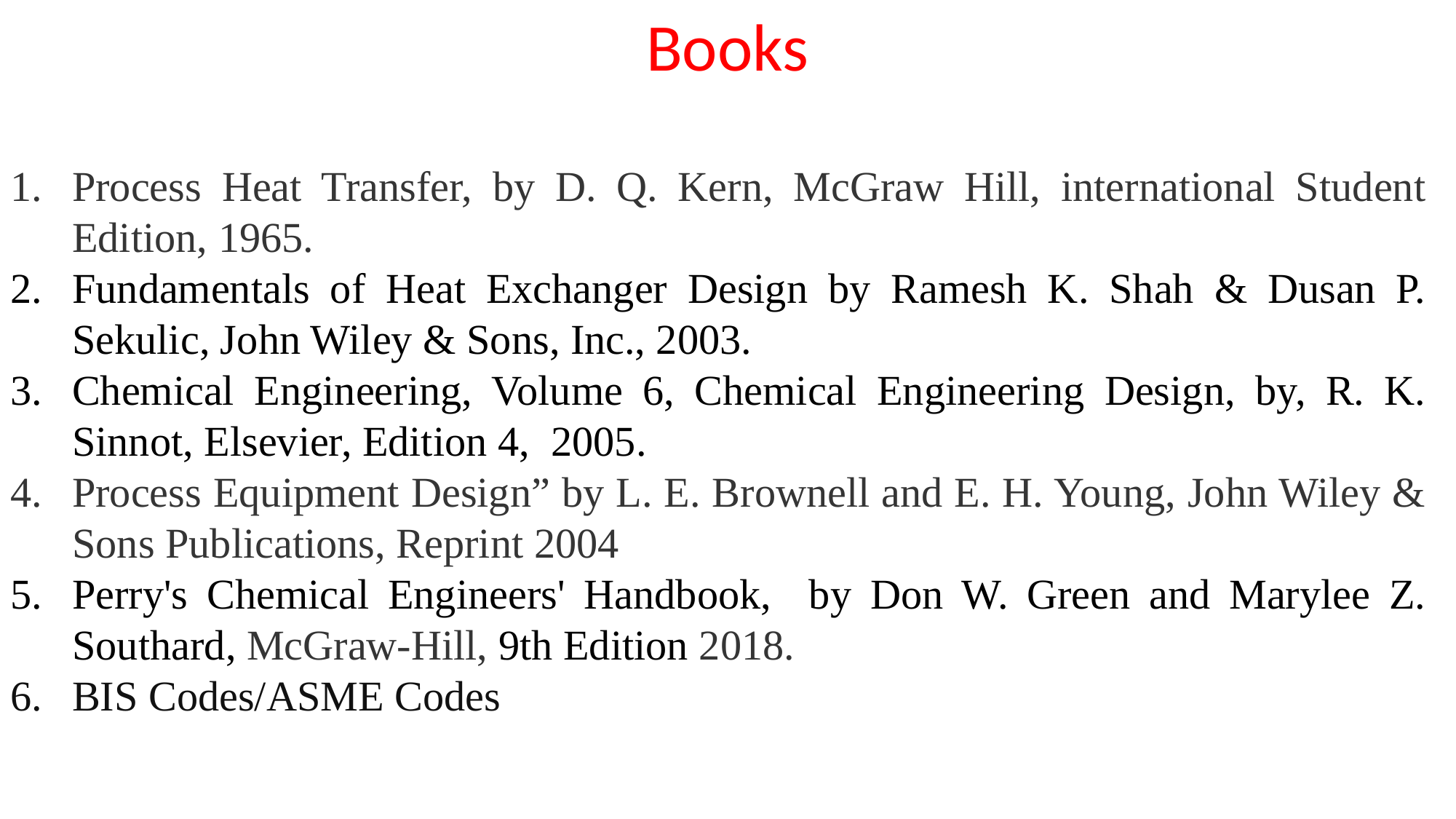

# Books
Process Heat Transfer, by D. Q. Kern, McGraw Hill, international Student Edition, 1965.
Fundamentals of Heat Exchanger Design by Ramesh K. Shah & Dusan P. Sekulic, John Wiley & Sons, Inc., 2003.
Chemical Engineering, Volume 6, Chemical Engineering Design, by, R. K. Sinnot, Elsevier, Edition 4,  2005.
Process Equipment Design” by L. E. Brownell and E. H. Young, John Wiley & Sons Publications, Reprint 2004
Perry's Chemical Engineers' Handbook,  by Don W. Green and Marylee Z. Southard, McGraw-Hill, 9th Edition 2018.
BIS Codes/ASME Codes